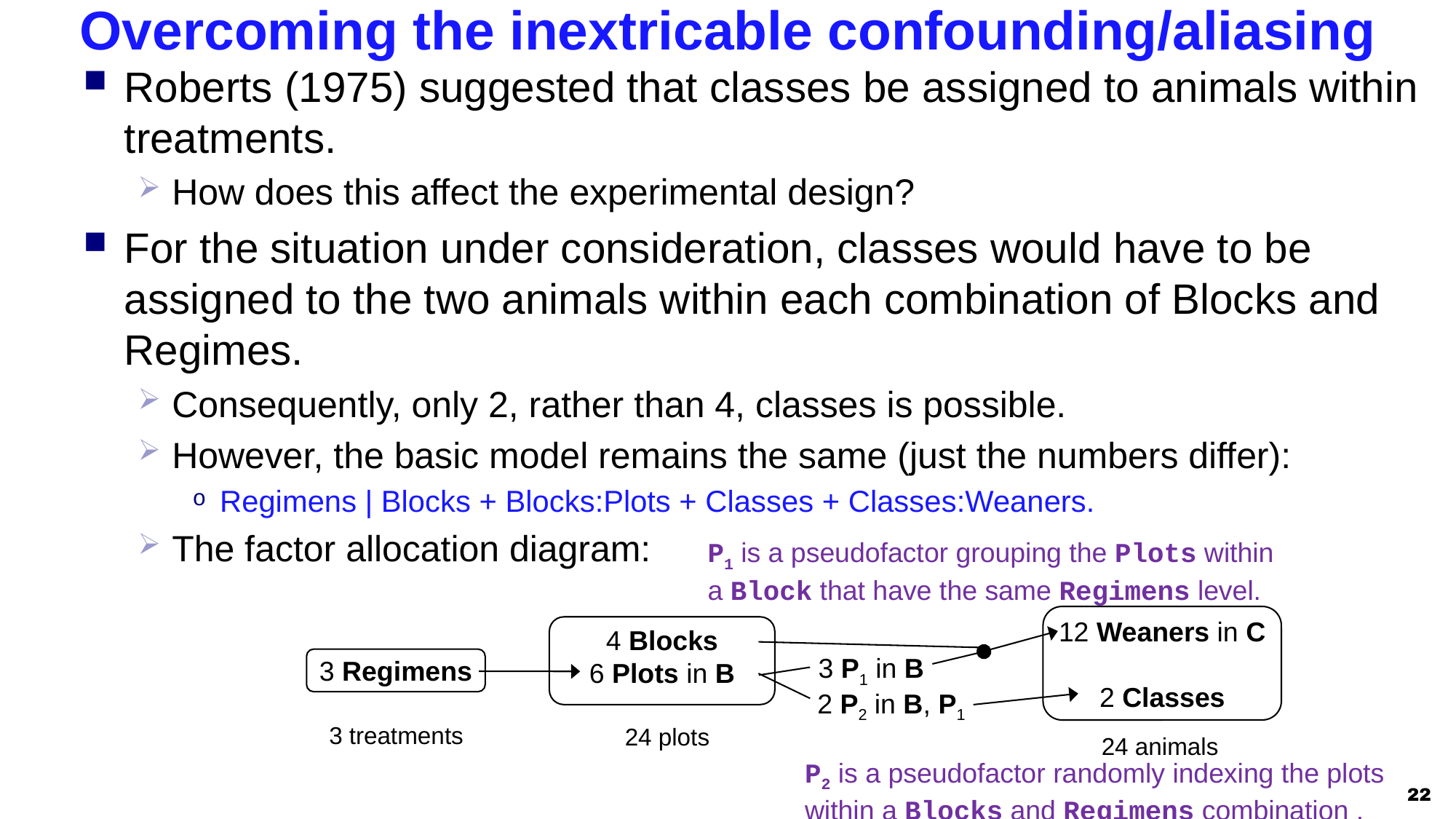

# Overcoming the inextricable confounding/aliasing
Roberts (1975) suggested that classes be assigned to animals within treatments.
How does this affect the experimental design?
For the situation under consideration, classes would have to be assigned to the two animals within each combination of Blocks and Regimes.
Consequently, only 2, rather than 4, classes is possible.
However, the basic model remains the same (just the numbers differ):
Regimens | Blocks + Blocks:Plots + Classes + Classes:Weaners.
The factor allocation diagram:
P1 is a pseudofactor grouping the Plots within a Block that have the same Regimens level.
12 Weaners in C

2 Classes
24 animals
4 Blocks
6 Plots in B
24 plots
3 Regimens
3 treatments

3 P1 in B

2 P2 in B, P1

P2 is a pseudofactor randomly indexing the plots within a Blocks and Regimens combination .
22